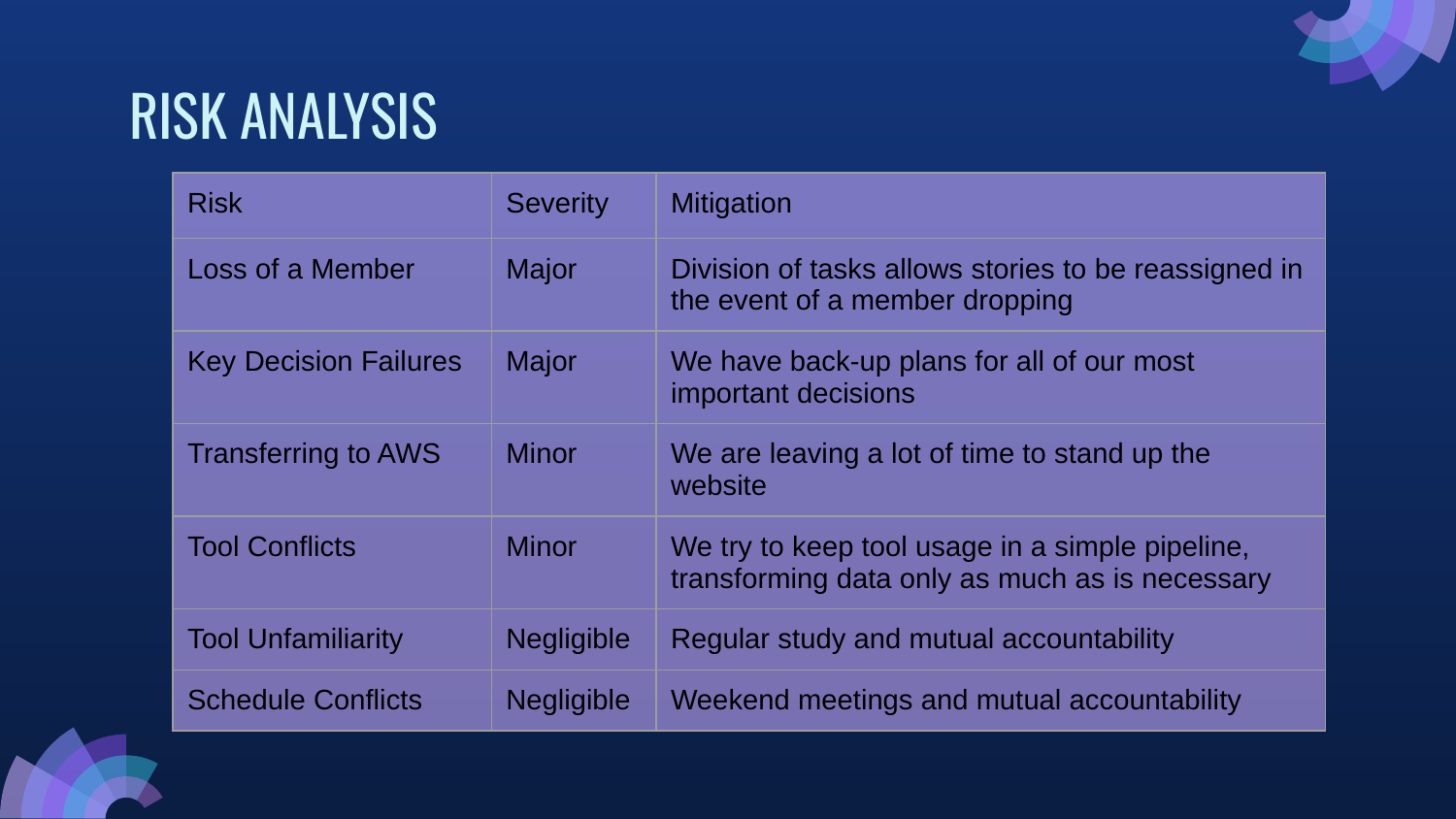

# RISK ANALYSIS
| Risk | Severity | Mitigation |
| --- | --- | --- |
| Loss of a Member | Major | Division of tasks allows stories to be reassigned in the event of a member dropping |
| Key Decision Failures | Major | We have back-up plans for all of our most important decisions |
| Transferring to AWS | Minor | We are leaving a lot of time to stand up the website |
| Tool Conflicts | Minor | We try to keep tool usage in a simple pipeline, transforming data only as much as is necessary |
| Tool Unfamiliarity | Negligible | Regular study and mutual accountability |
| Schedule Conflicts | Negligible | Weekend meetings and mutual accountability |